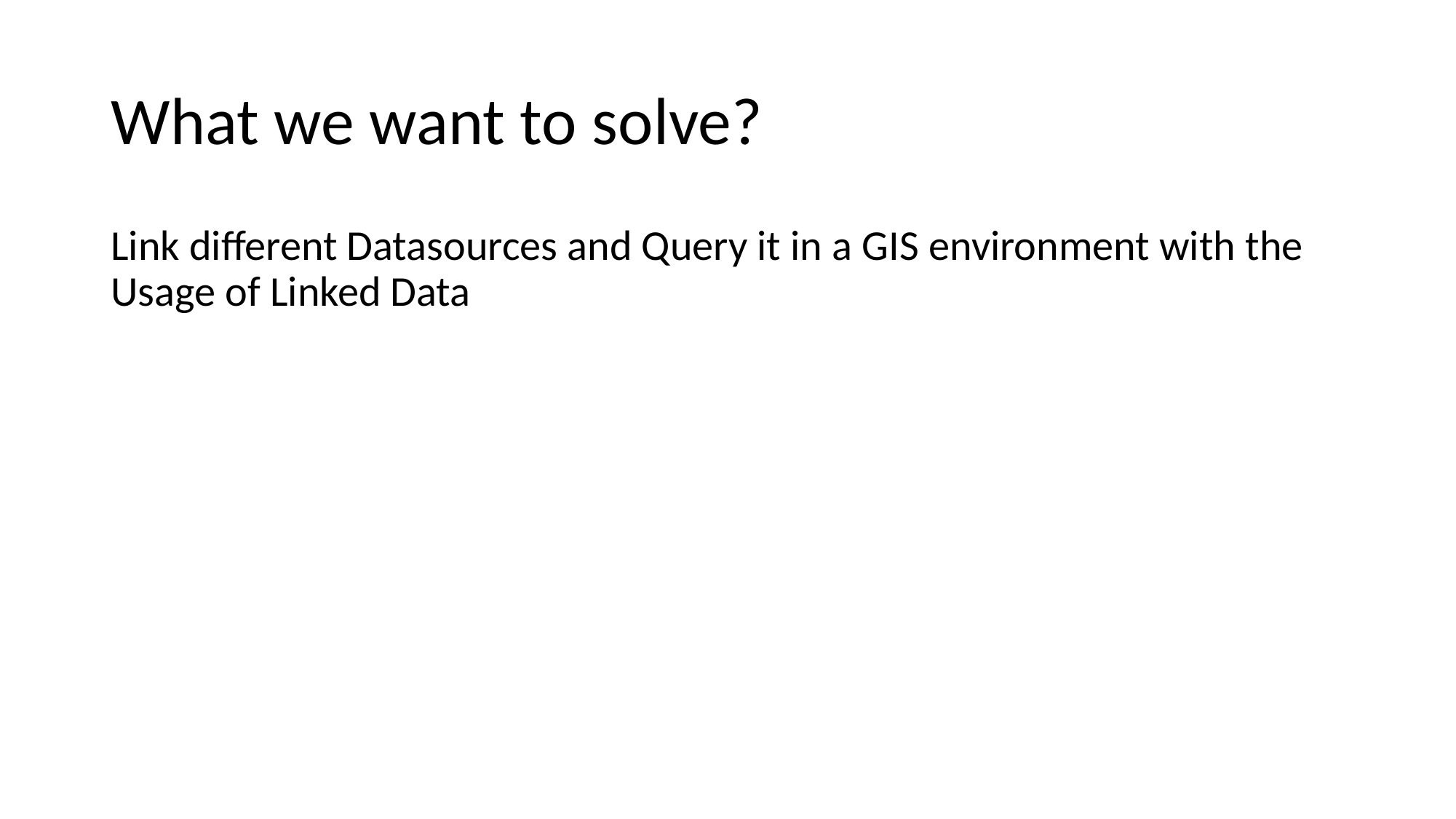

# What we want to solve?
Link different Datasources and Query it in a GIS environment with the Usage of Linked Data